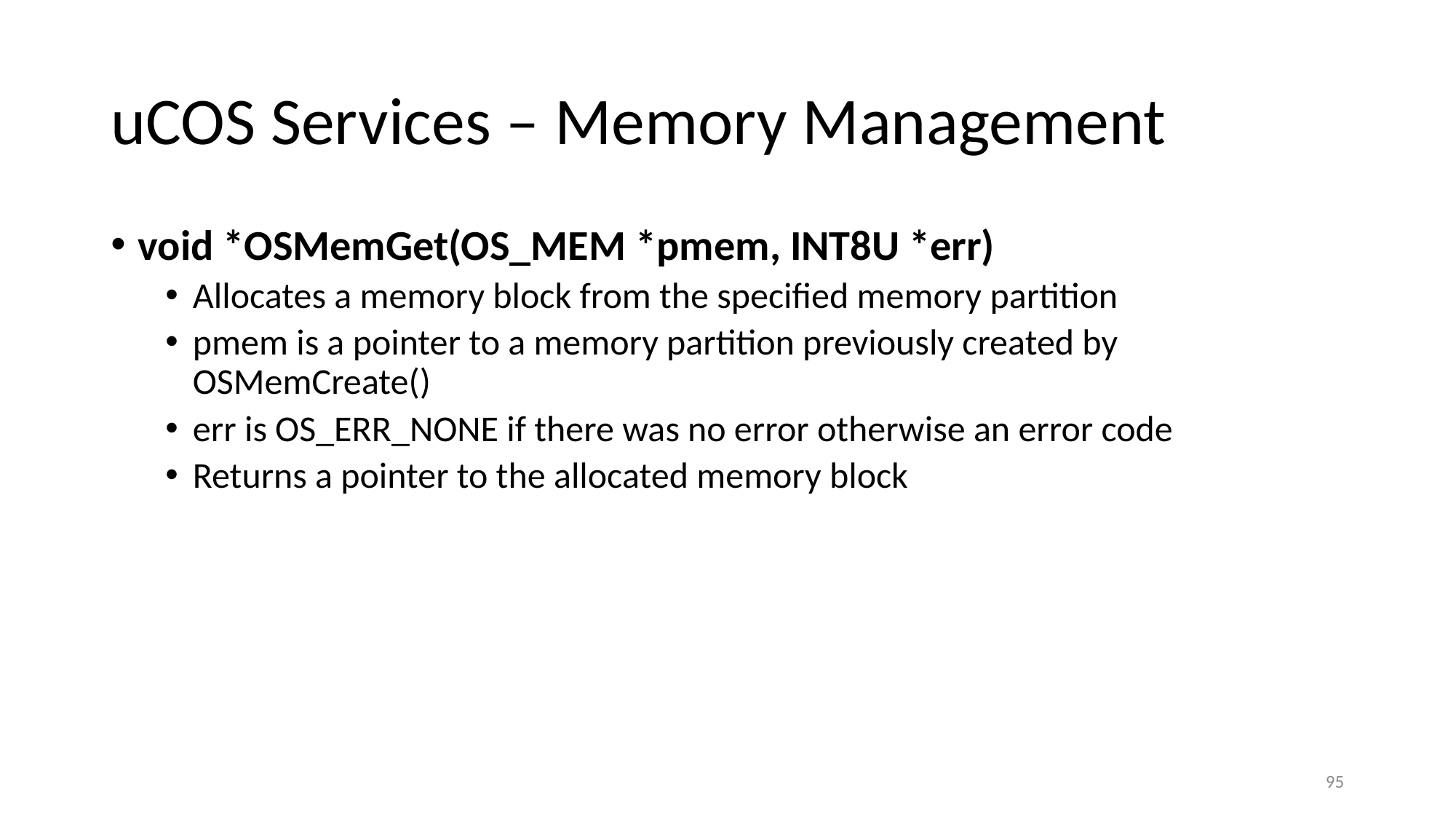

# uCOS Services – Memory Management
void *OSMemGet(OS_MEM *pmem, INT8U *err)
Allocates a memory block from the specified memory partition
pmem is a pointer to a memory partition previously created by OSMemCreate()
err is OS_ERR_NONE if there was no error otherwise an error code
Returns a pointer to the allocated memory block
95